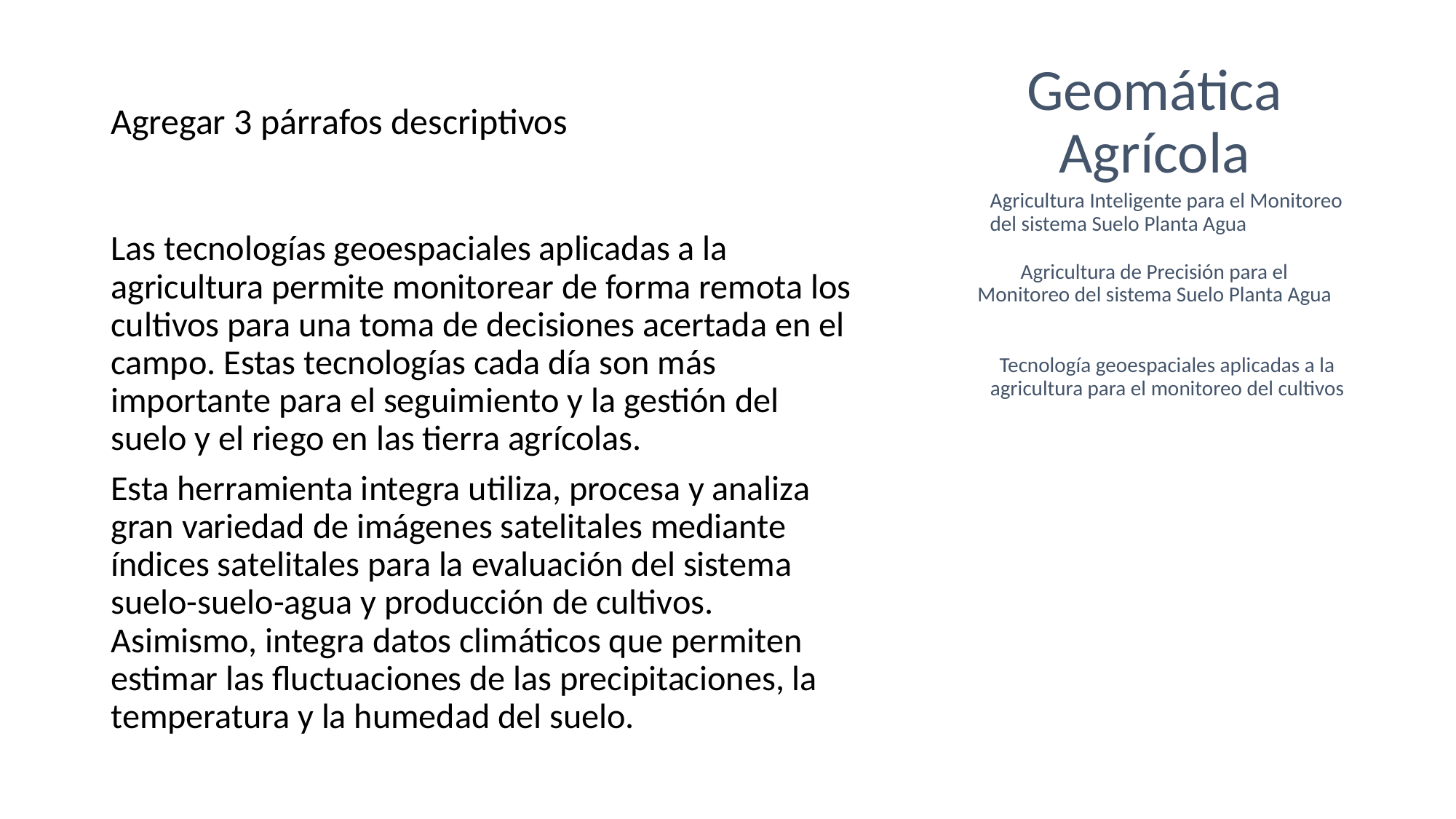

# Agregar 3 párrafos descriptivos
Geomática Agrícola
Agricultura Inteligente para el Monitoreo del sistema Suelo Planta Agua
Las tecnologías geoespaciales aplicadas a la agricultura permite monitorear de forma remota los cultivos para una toma de decisiones acertada en el campo. Estas tecnologías cada día son más importante para el seguimiento y la gestión del suelo y el riego en las tierra agrícolas.
Esta herramienta integra utiliza, procesa y analiza gran variedad de imágenes satelitales mediante índices satelitales para la evaluación del sistema suelo-suelo-agua y producción de cultivos. Asimismo, integra datos climáticos que permiten estimar las fluctuaciones de las precipitaciones, la temperatura y la humedad del suelo.

Agricultura de Precisión para el Monitoreo del sistema Suelo Planta Agua
Tecnología geoespaciales aplicadas a la agricultura para el monitoreo del cultivos